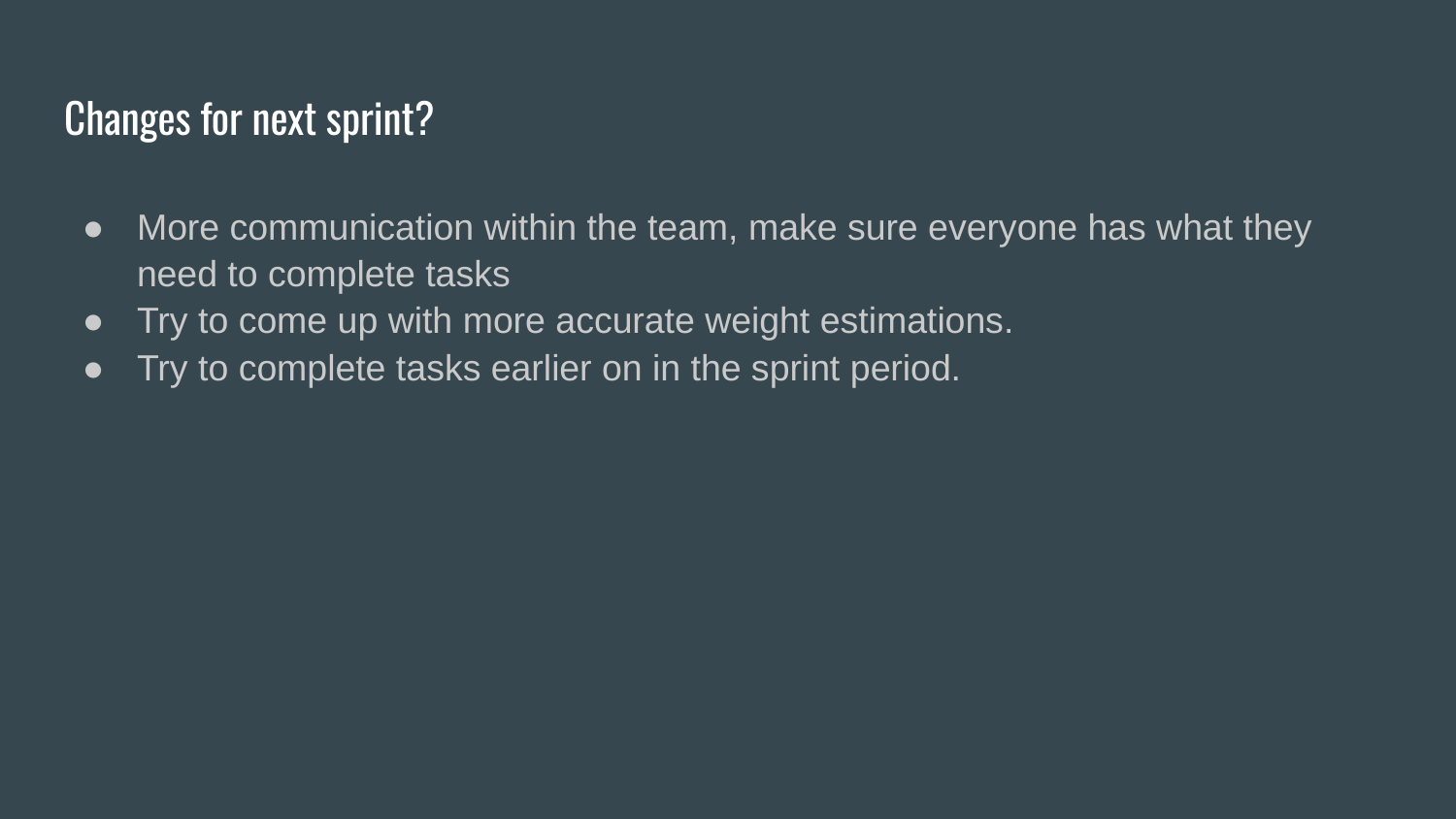

# Changes for next sprint?
More communication within the team, make sure everyone has what they need to complete tasks
Try to come up with more accurate weight estimations.
Try to complete tasks earlier on in the sprint period.